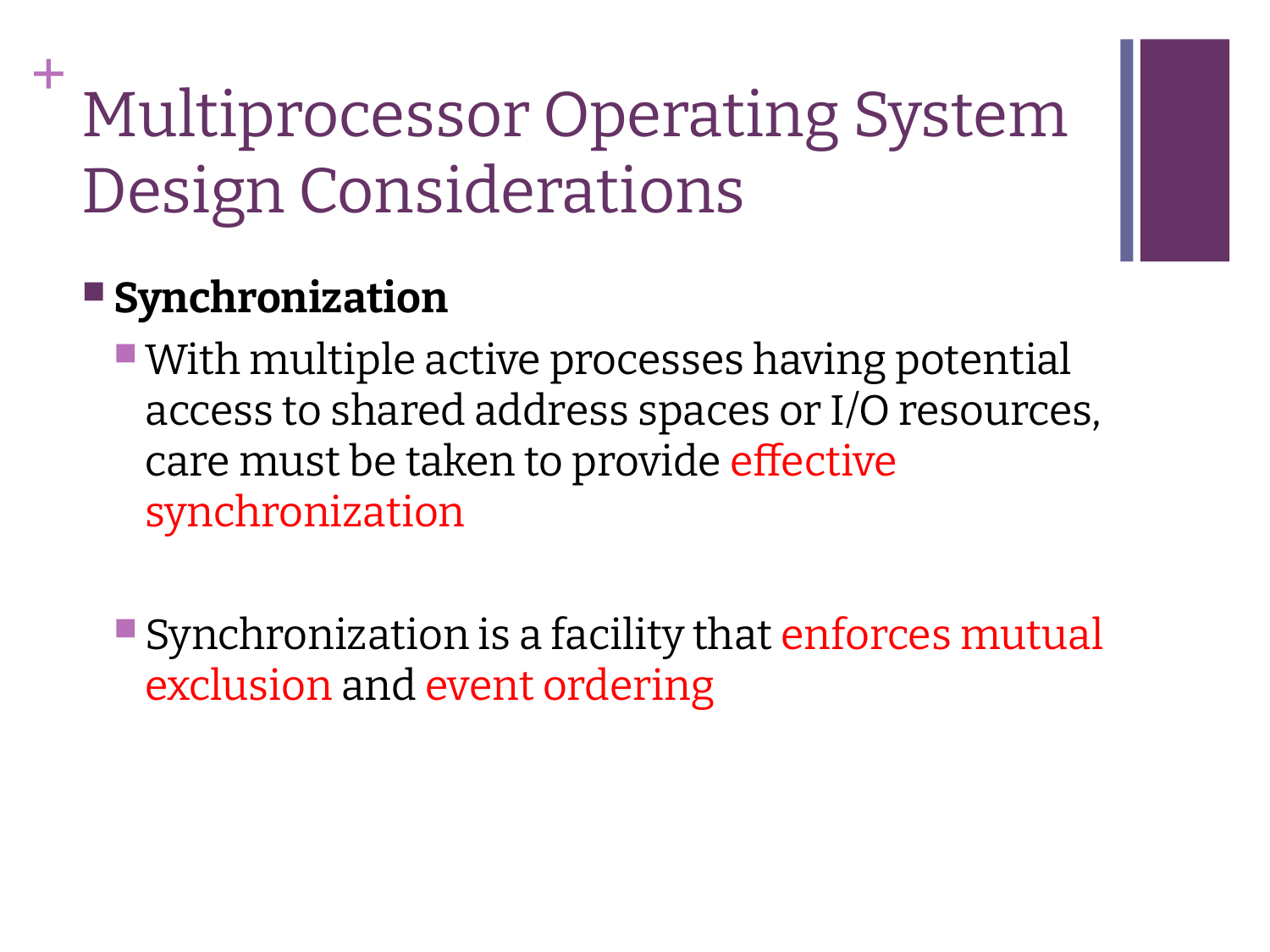

# Multiprocessor Operating System Design Considerations
Synchronization
With multiple active processes having potential access to shared address spaces or I/O resources, care must be taken to provide effective synchronization

Synchronization is a facility that enforces mutual exclusion and event ordering